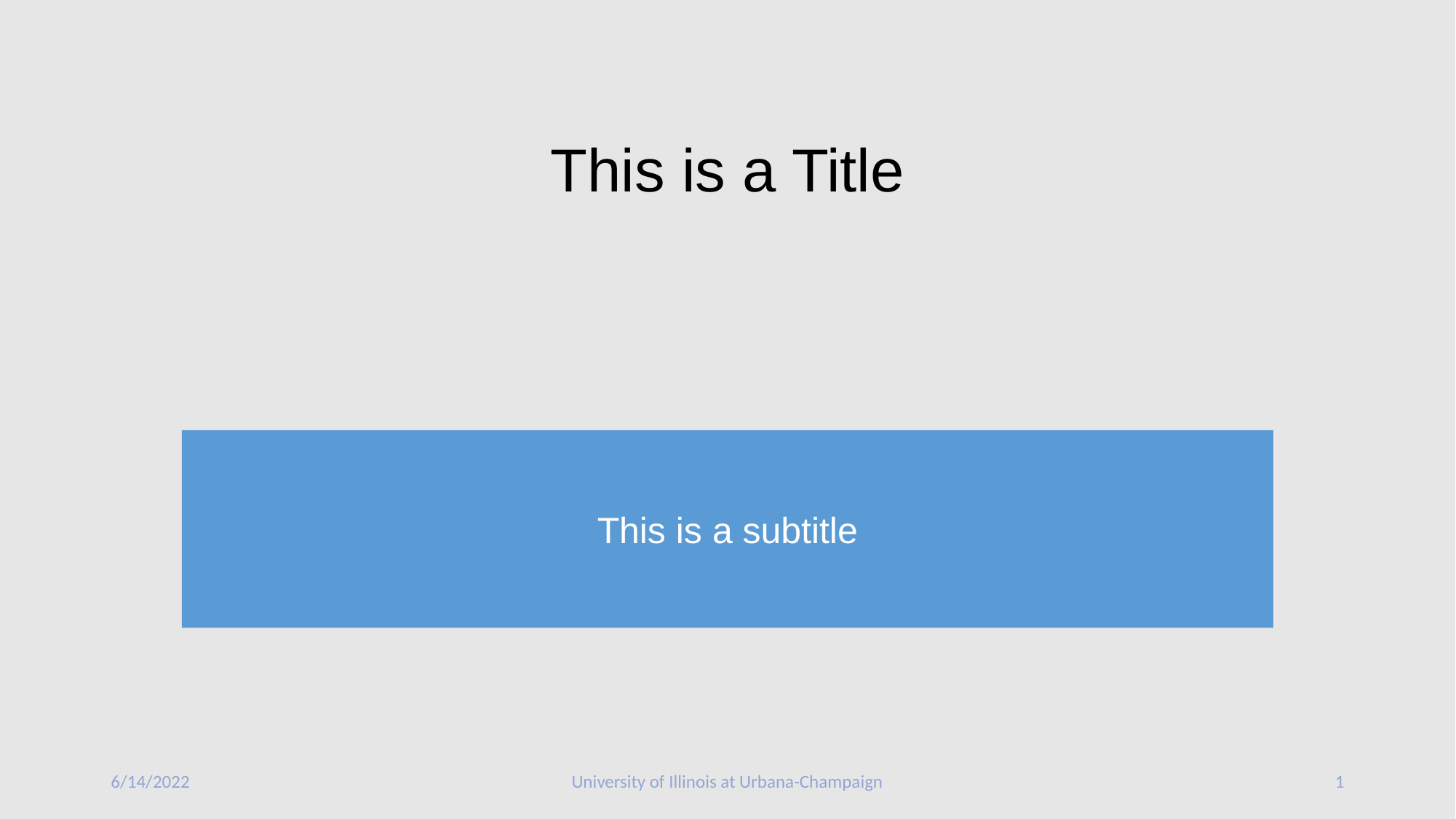

# This is a Title
This is a subtitle
6/14/2022
University of Illinois at Urbana-Champaign
1